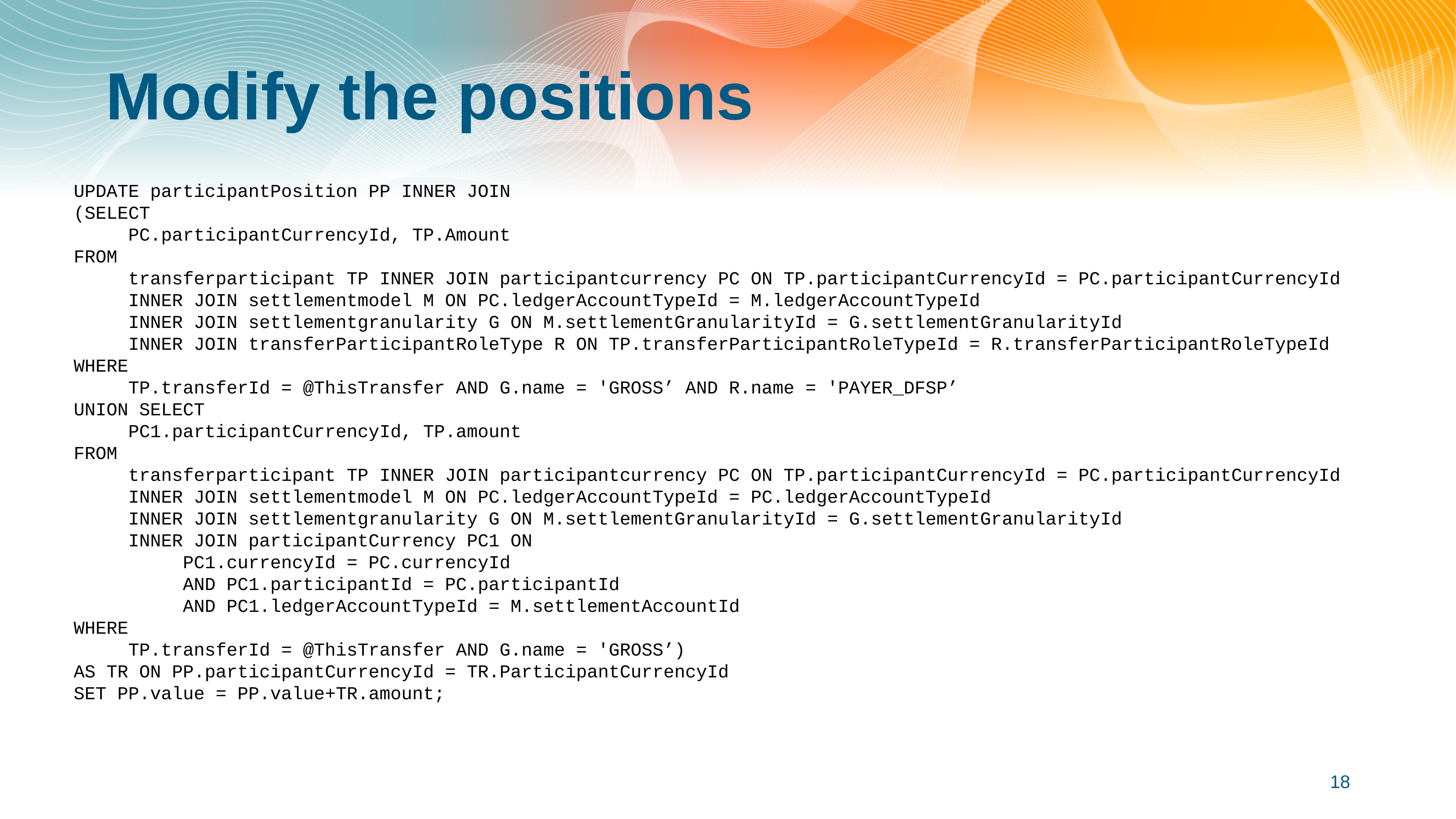

# Modify the positions
UPDATE participantPosition PP INNER JOIN
(SELECT
	PC.participantCurrencyId, TP.Amount
FROM
	transferparticipant TP INNER JOIN participantcurrency PC ON TP.participantCurrencyId = PC.participantCurrencyId
	INNER JOIN settlementmodel M ON PC.ledgerAccountTypeId = M.ledgerAccountTypeId
	INNER JOIN settlementgranularity G ON M.settlementGranularityId = G.settlementGranularityId
	INNER JOIN transferParticipantRoleType R ON TP.transferParticipantRoleTypeId = R.transferParticipantRoleTypeId
WHERE
	TP.transferId = @ThisTransfer AND G.name = 'GROSS’ AND R.name = 'PAYER_DFSP’
UNION SELECT
	PC1.participantCurrencyId, TP.amount
FROM
	transferparticipant TP INNER JOIN participantcurrency PC ON TP.participantCurrencyId = PC.participantCurrencyId
	INNER JOIN settlementmodel M ON PC.ledgerAccountTypeId = PC.ledgerAccountTypeId
	INNER JOIN settlementgranularity G ON M.settlementGranularityId = G.settlementGranularityId
	INNER JOIN participantCurrency PC1 ON
		PC1.currencyId = PC.currencyId
		AND PC1.participantId = PC.participantId
		AND PC1.ledgerAccountTypeId = M.settlementAccountId
WHERE
	TP.transferId = @ThisTransfer AND G.name = 'GROSS’)
AS TR ON PP.participantCurrencyId = TR.ParticipantCurrencyId
SET PP.value = PP.value+TR.amount;
18